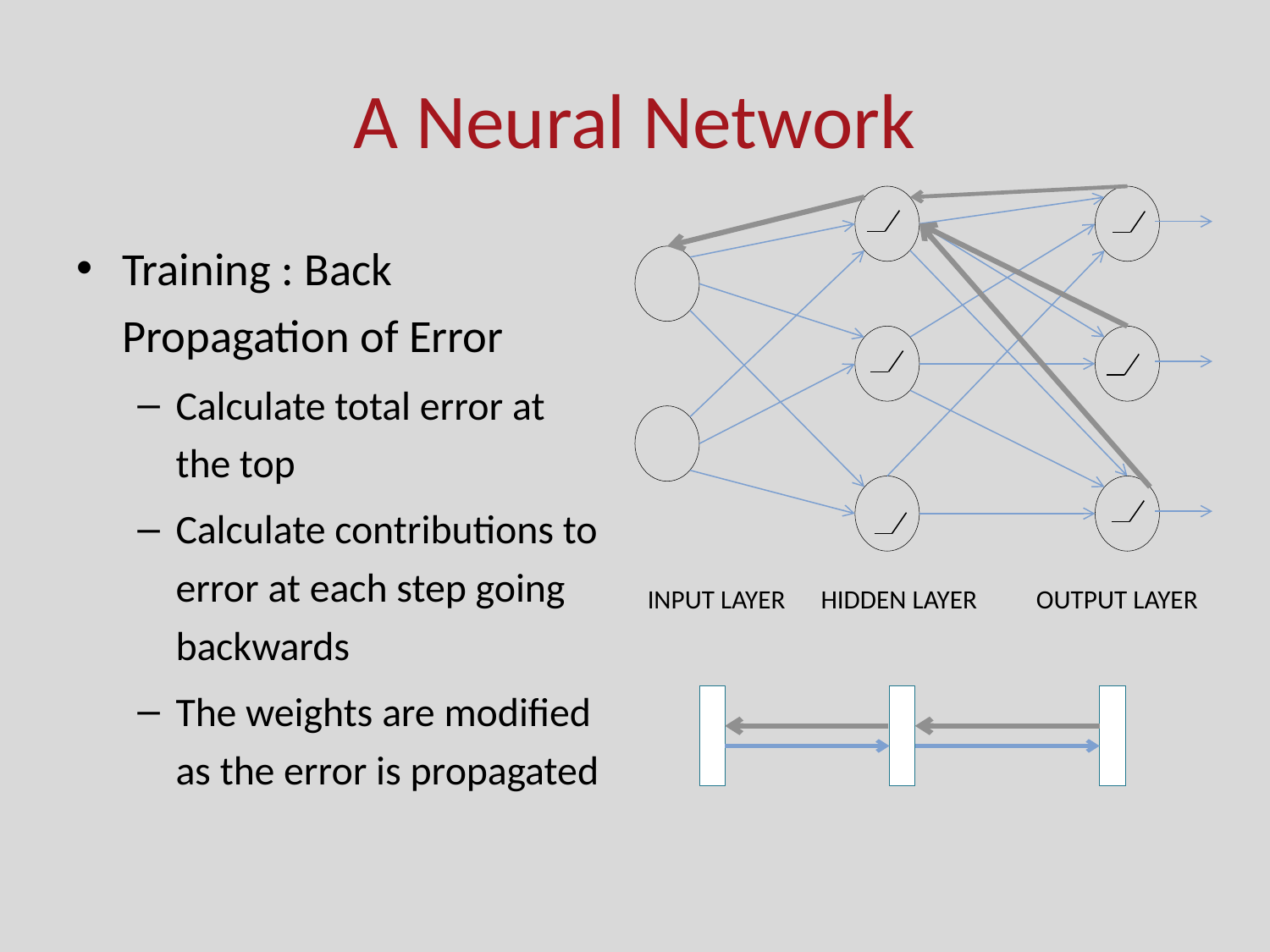

# A Neural Network

INPUT LAYER      HIDDEN LAYER          OUTPUT LAYER

Training : Back Propagation of Error
Calculate total error at the top
Calculate contributions to error at each step going backwards
The weights are modified as the error is propagated